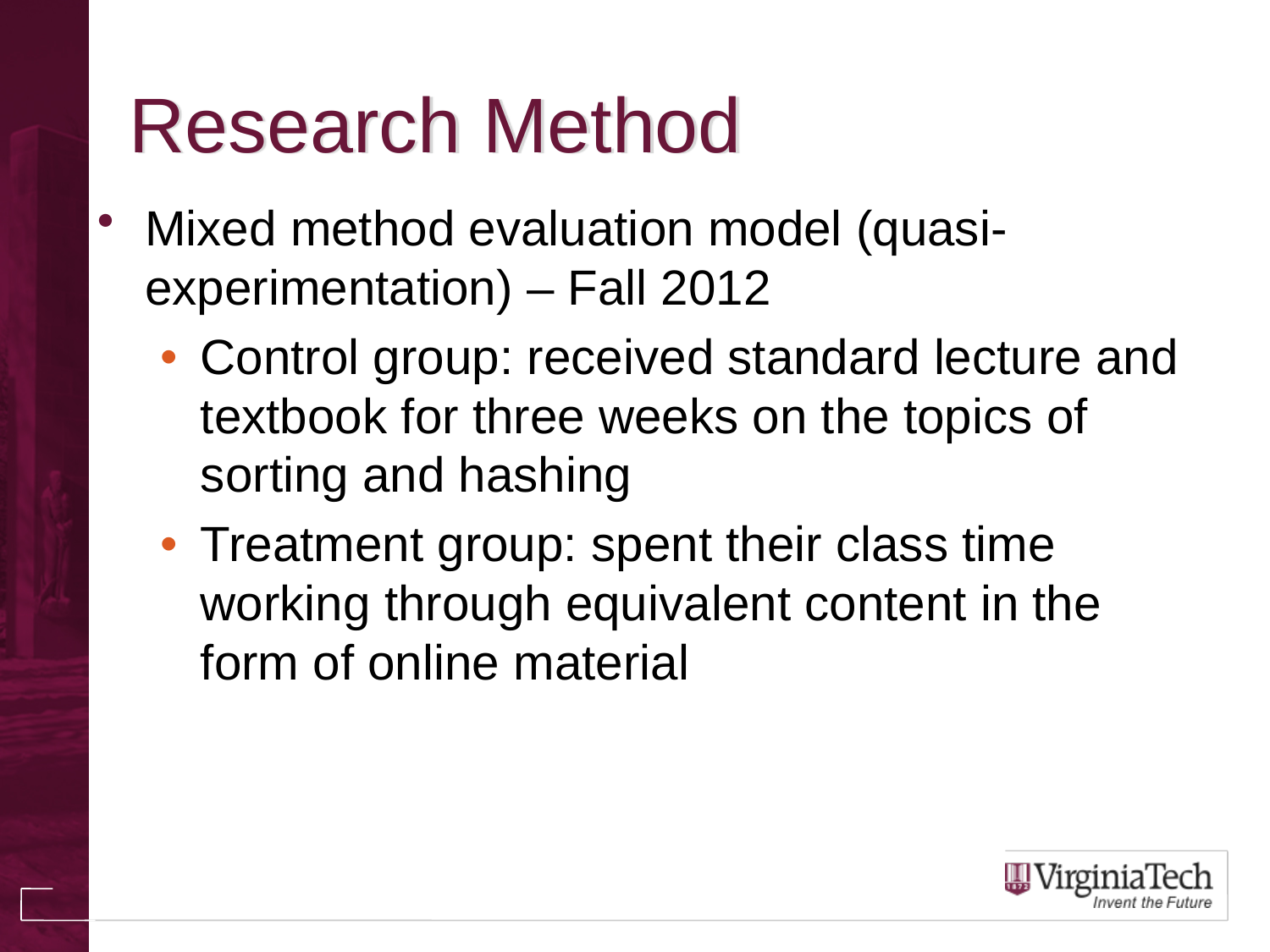

# Research Method
Mixed method evaluation model (quasi-experimentation) – Fall 2012
Control group: received standard lecture and textbook for three weeks on the topics of sorting and hashing
Treatment group: spent their class time working through equivalent content in the form of online material